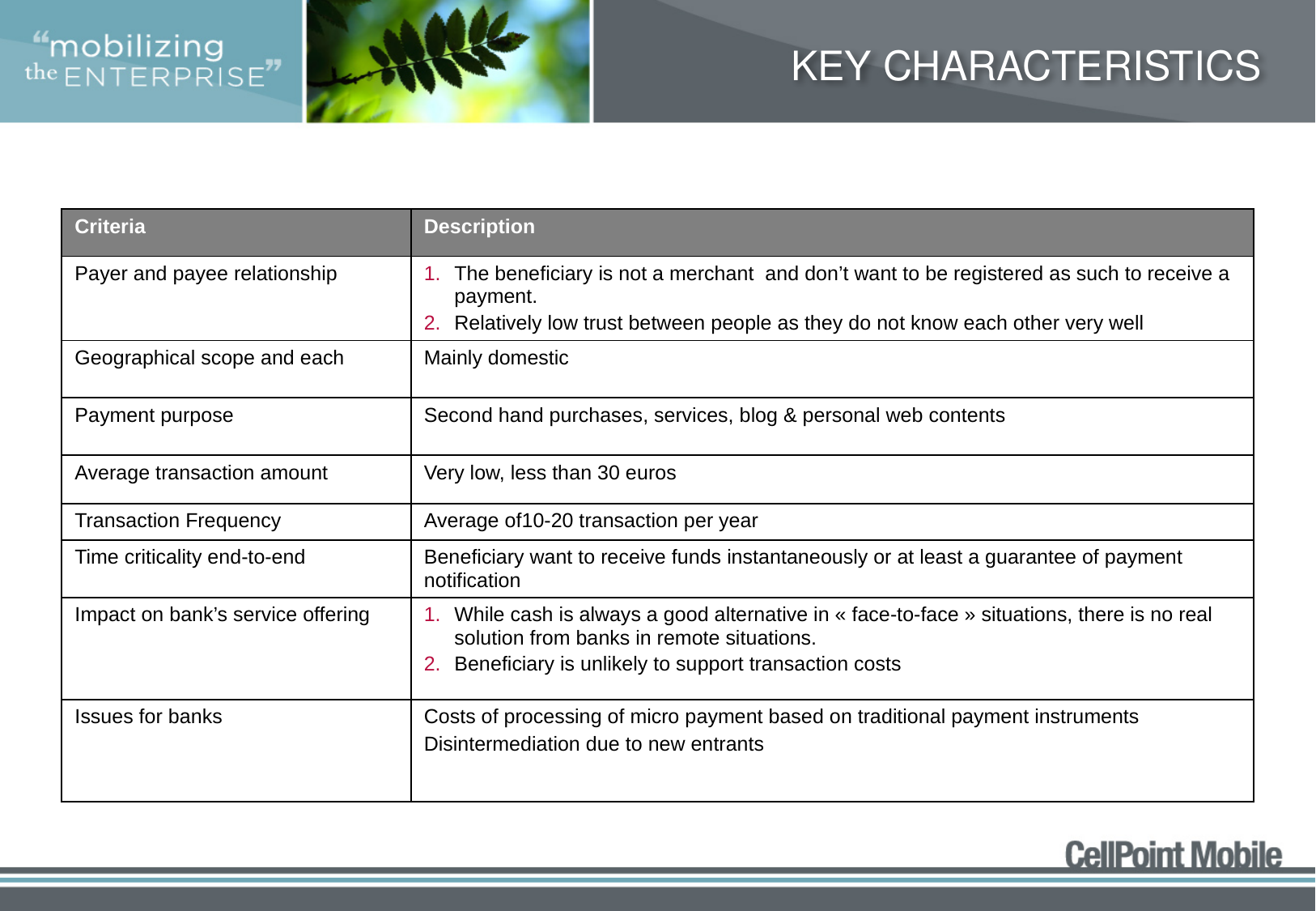

# Key Characteristics
| Criteria | Description |
| --- | --- |
| Payer and payee relationship | The beneficiary is not a merchant and don’t want to be registered as such to receive a payment. Relatively low trust between people as they do not know each other very well |
| Geographical scope and each | Mainly domestic |
| Payment purpose | Second hand purchases, services, blog & personal web contents |
| Average transaction amount | Very low, less than 30 euros |
| Transaction Frequency | Average of10-20 transaction per year |
| Time criticality end-to-end | Beneficiary want to receive funds instantaneously or at least a guarantee of payment notification |
| Impact on bank’s service offering | While cash is always a good alternative in « face-to-face » situations, there is no real solution from banks in remote situations. Beneficiary is unlikely to support transaction costs |
| Issues for banks | Costs of processing of micro payment based on traditional payment instruments Disintermediation due to new entrants |